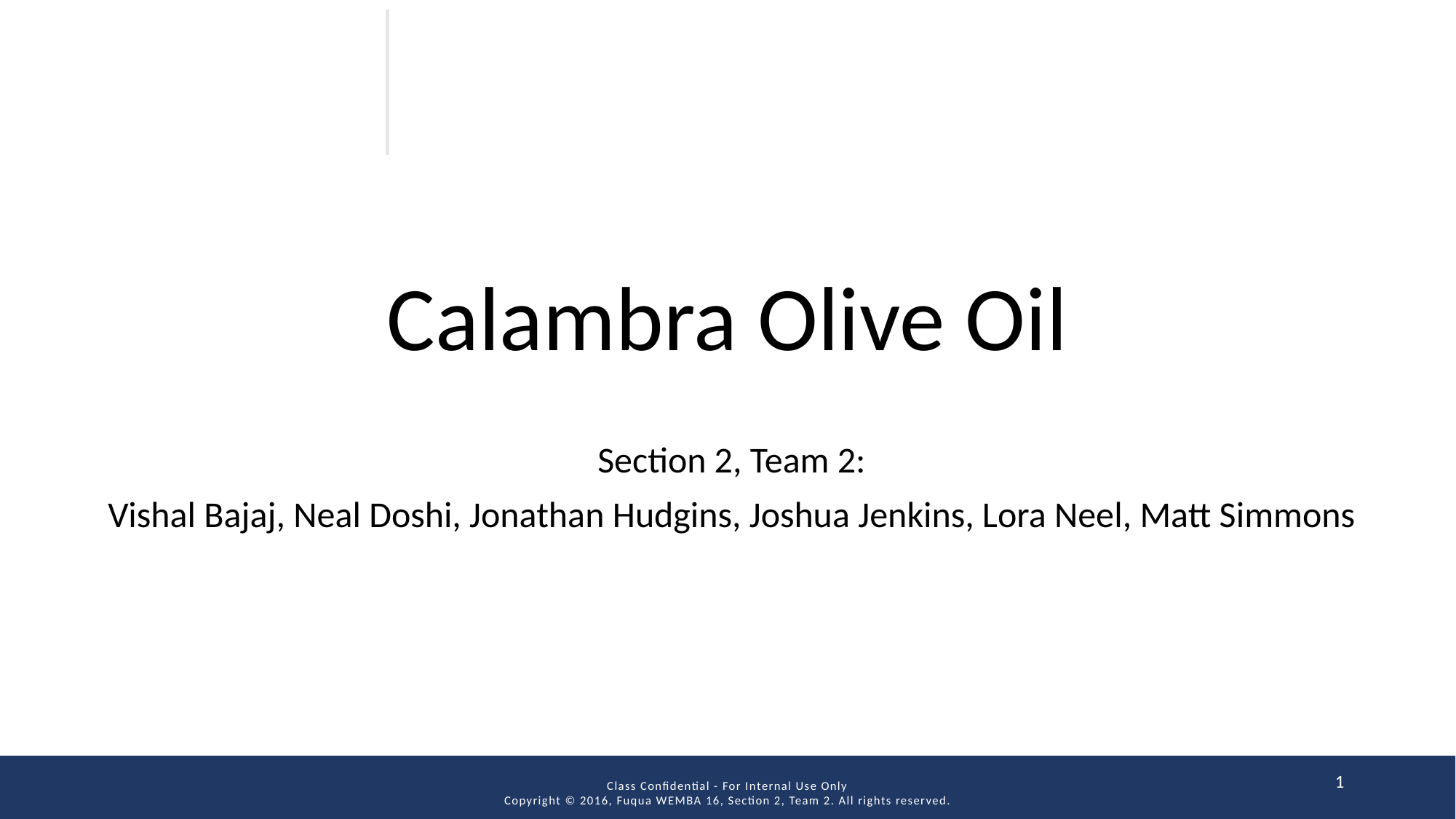

# Calambra Olive Oil
Section 2, Team 2:
Vishal Bajaj, Neal Doshi, Jonathan Hudgins, Joshua Jenkins, Lora Neel, Matt Simmons
1